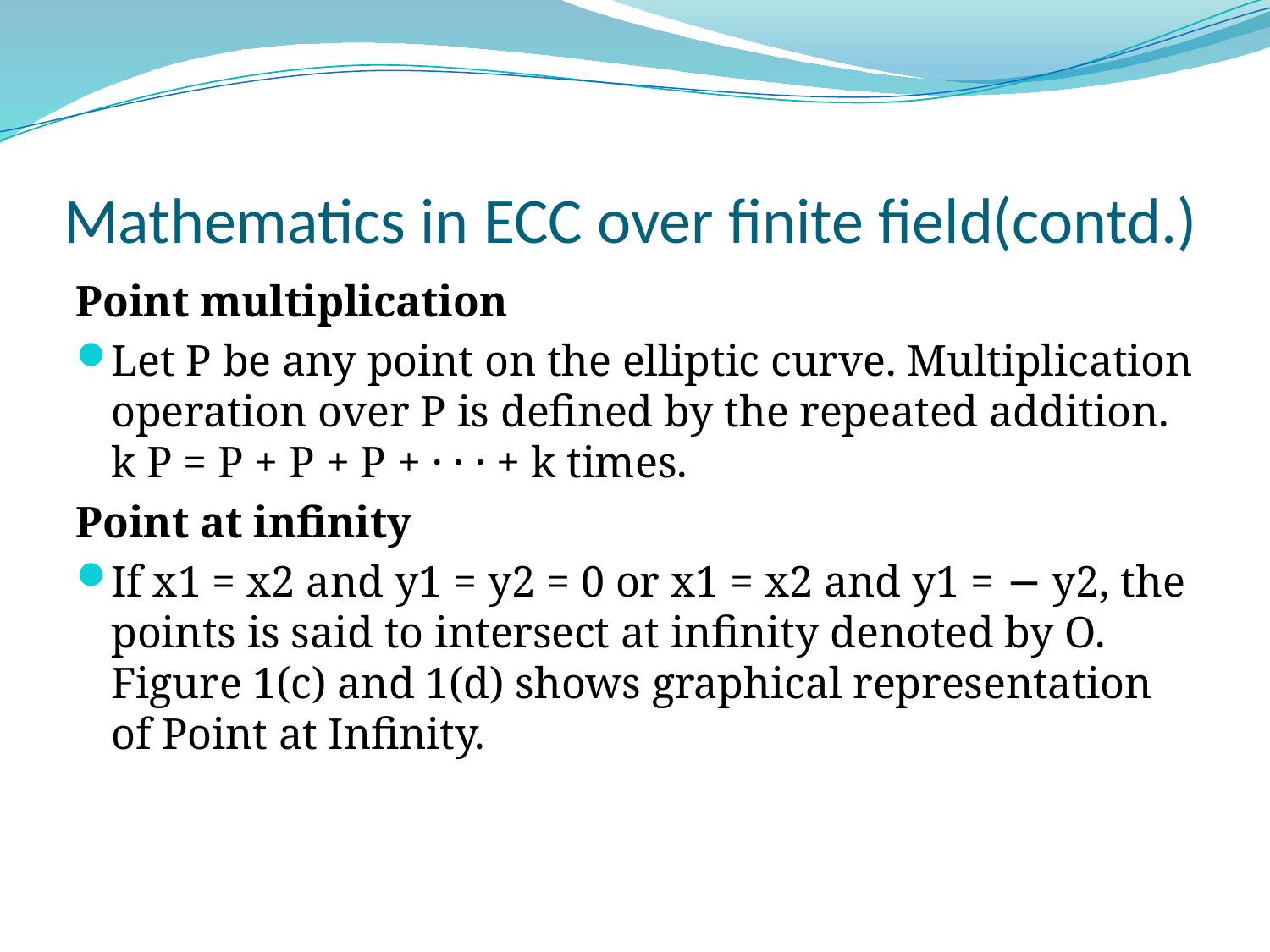

# Mathematics in ECC over finite field(contd.)
Point multiplication
Let P be any point on the elliptic curve. Multiplication operation over P is defined by the repeated addition.
k P = P + P + P + · · · + k times.
Point at infinity
If x1 = x2 and y1 = y2 = 0 or x1 = x2 and y1 = − y2, the points is said to intersect at infinity denoted by O.
Figure 1(c) and 1(d) shows graphical representation of Point at Infinity.